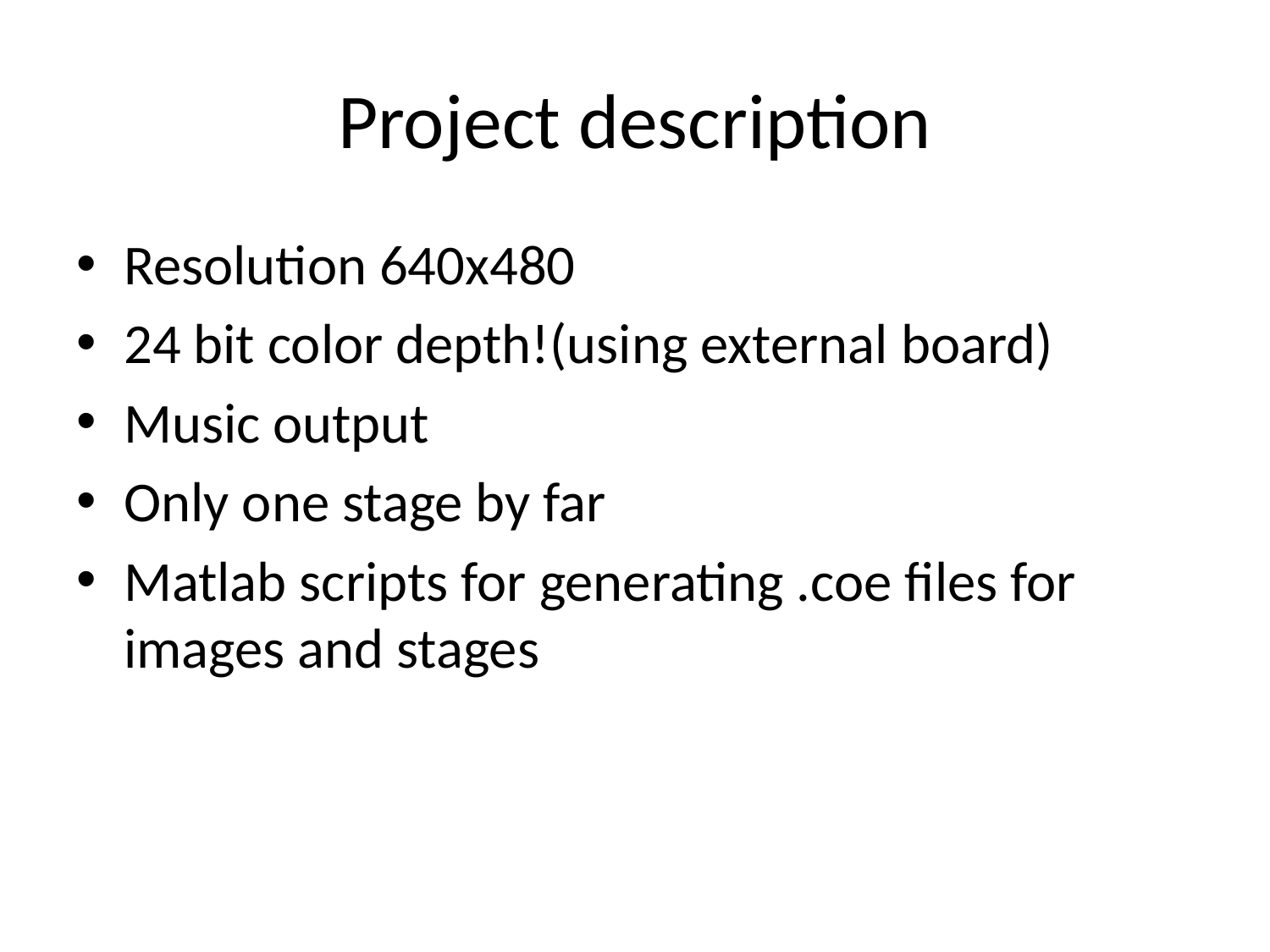

# Project description
Resolution 640x480
24 bit color depth!(using external board)
Music output
Only one stage by far
Matlab scripts for generating .coe files for images and stages